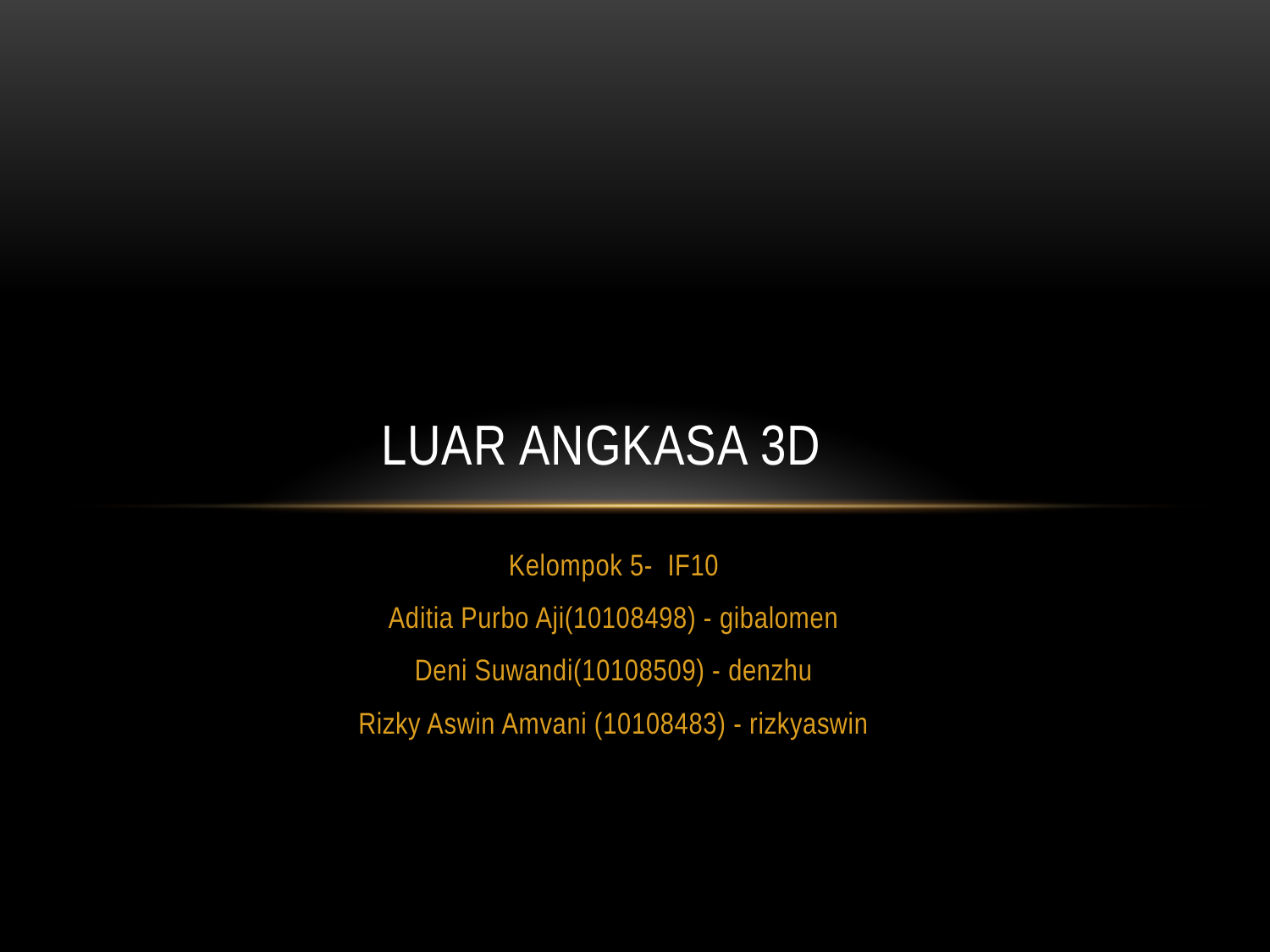

# Luar Angkasa 3D
Kelompok 5-  IF10
Aditia Purbo Aji(10108498) - gibalomen
Deni Suwandi(10108509) - denzhu
Rizky Aswin Amvani (10108483) - rizkyaswin